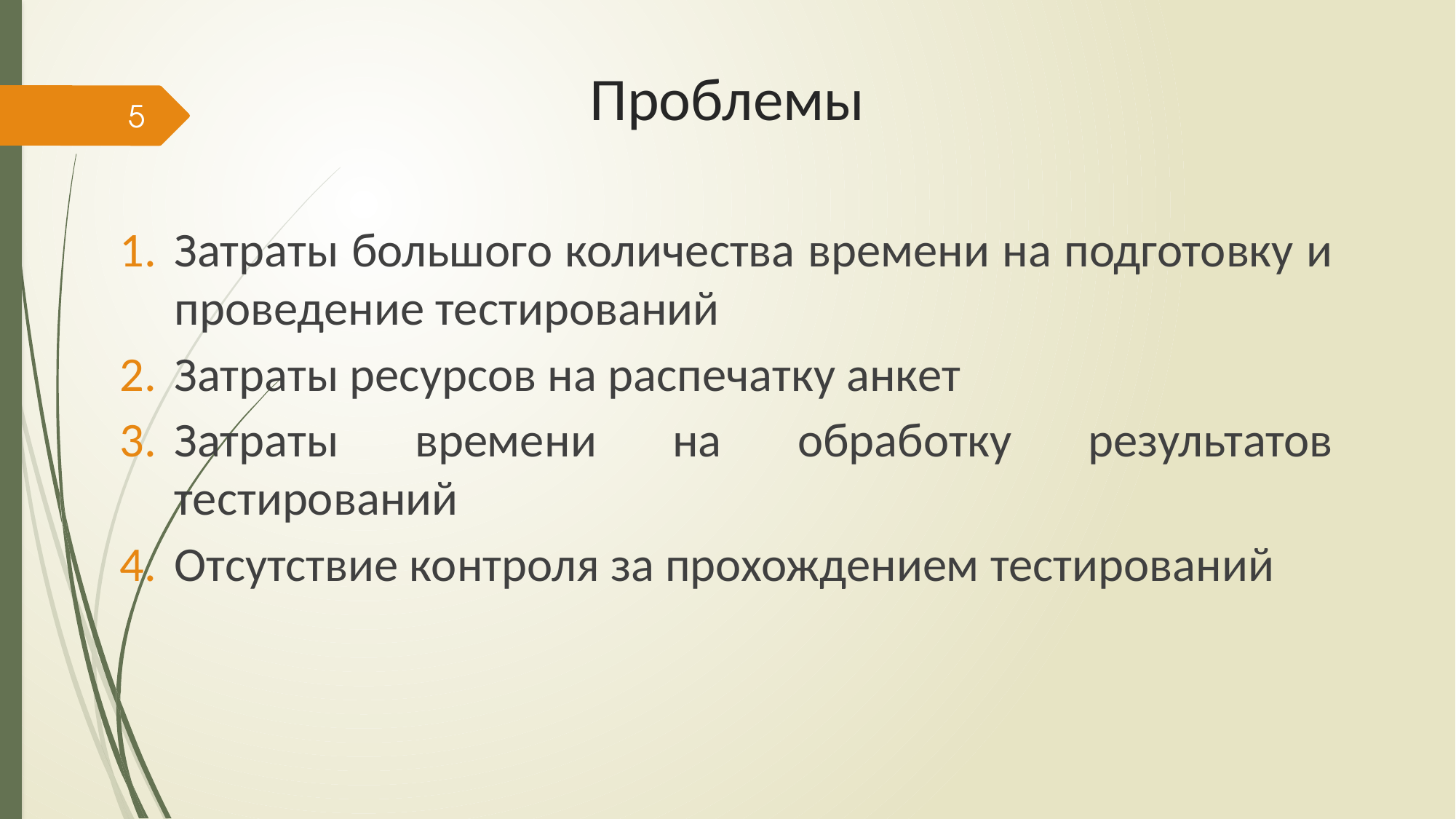

# Проблемы
5
Затраты большого количества времени на подготовку и проведение тестирований
Затраты ресурсов на распечатку анкет
Затраты времени на обработку результатов тестирований
Отсутствие контроля за прохождением тестирований